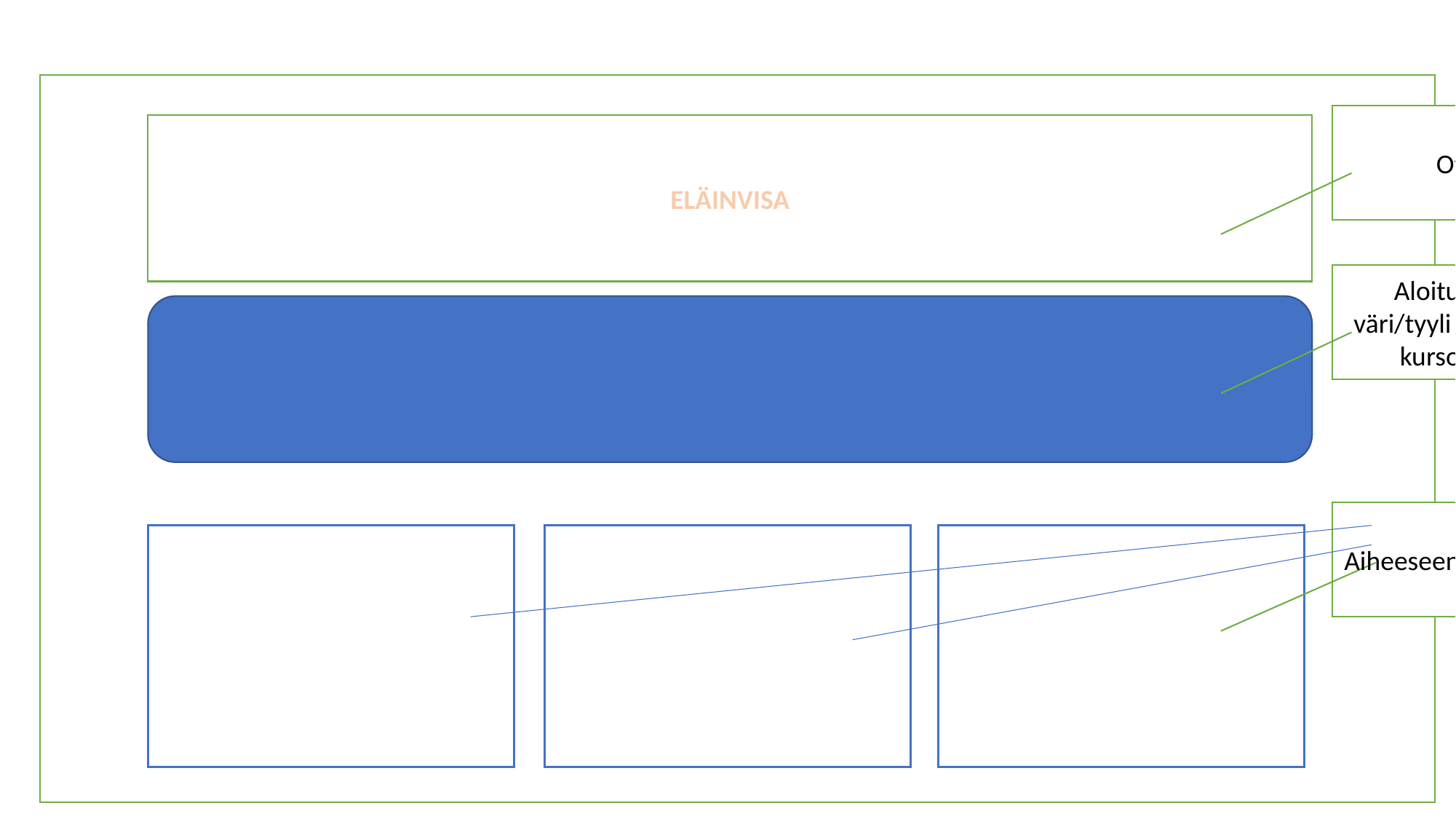

Otsikko
ELÄINVISA
Aloitusnäppäin väri/tyyli muuttuu kun kursori päällä.

Aiheeseen liittyviä kuvia